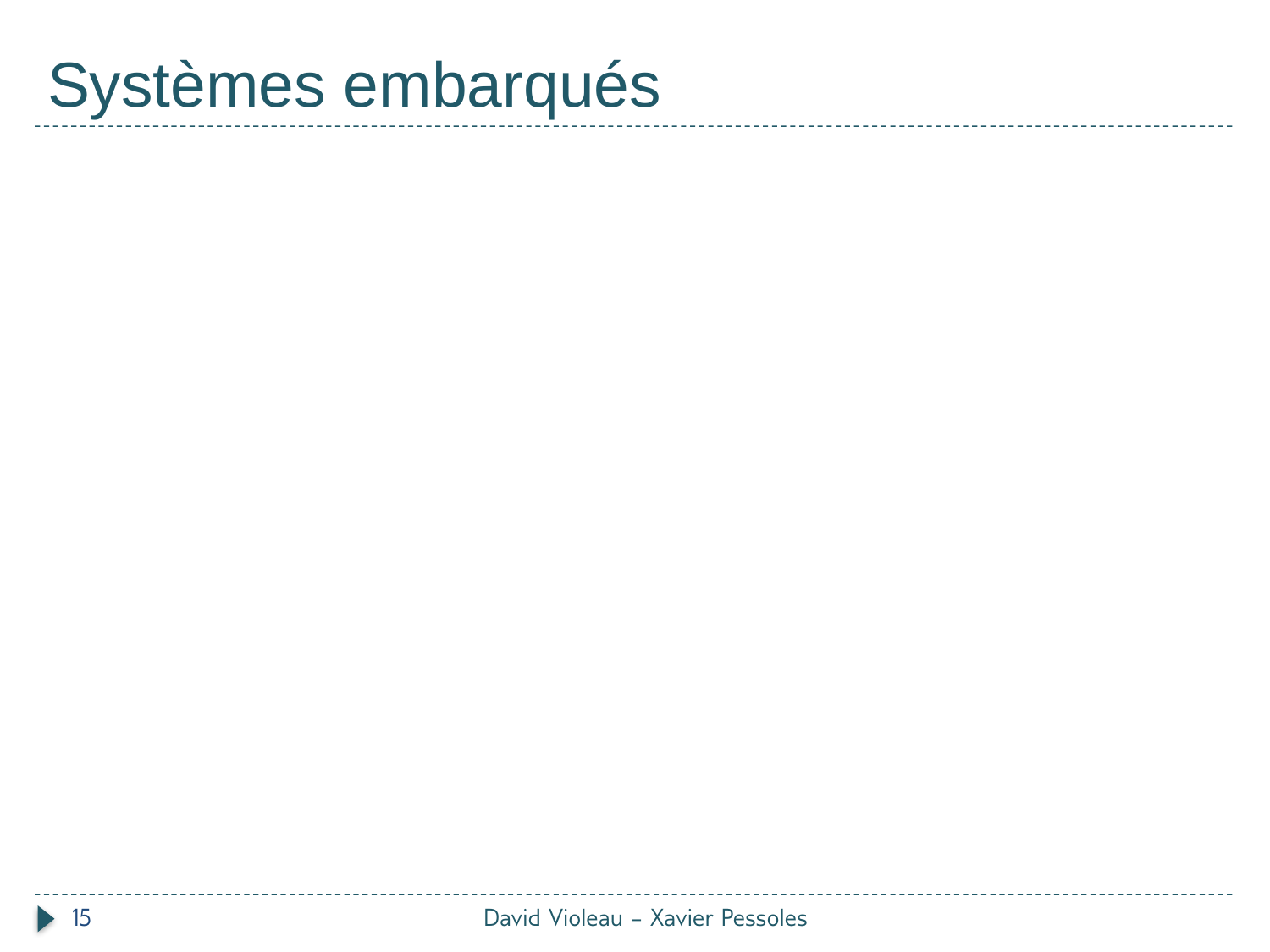

# Systèmes embarqués

15
David Violeau – Xavier Pessoles